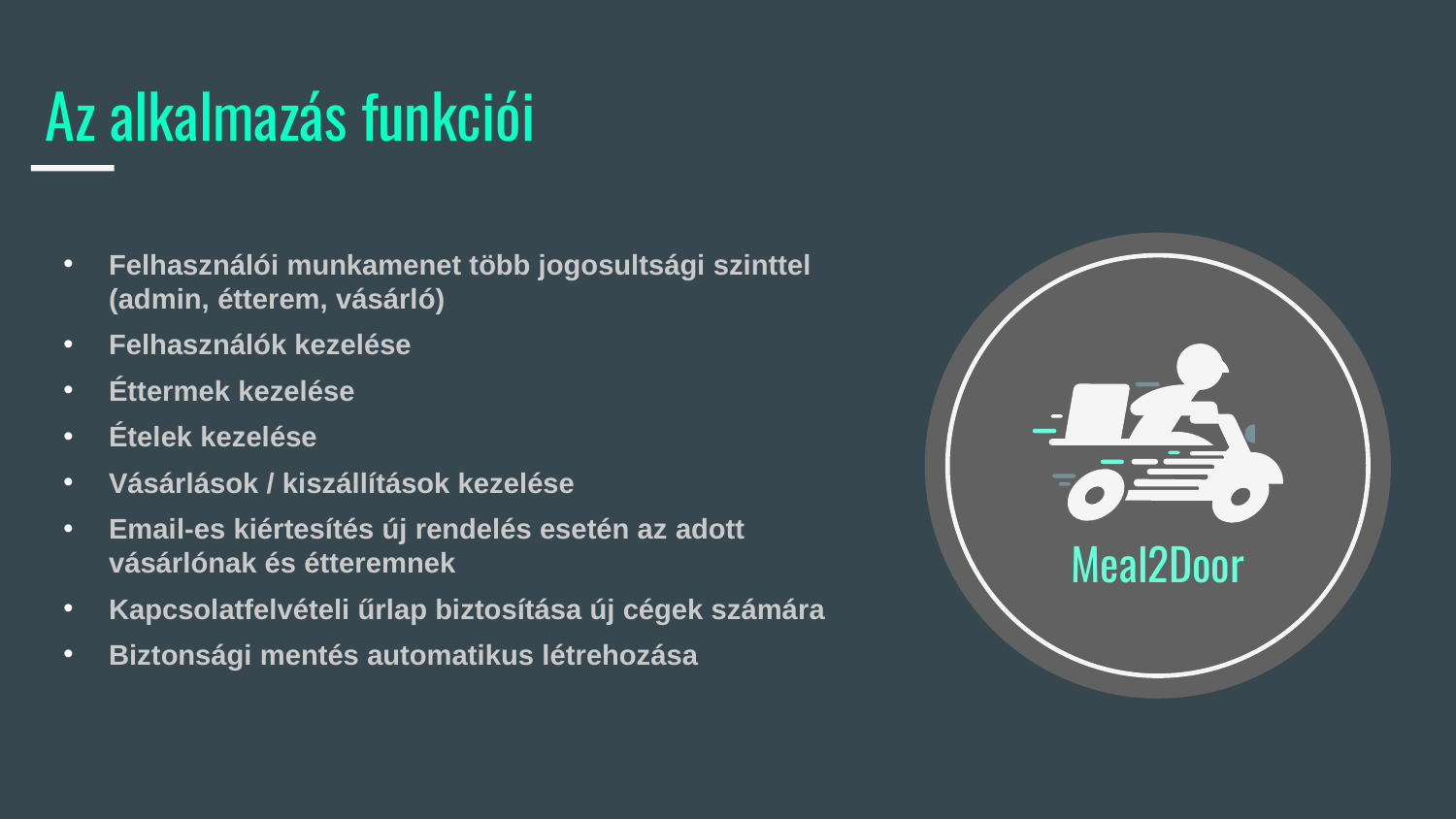

Az alkalmazás funkciói

Felhasználói munkamenet több jogosultsági szinttel (admin, étterem, vásárló)
Felhasználók kezelése
Éttermek kezelése
Ételek kezelése
Vásárlások / kiszállítások kezelése
Email-es kiértesítés új rendelés esetén az adott vásárlónak és étteremnek
Kapcsolatfelvételi űrlap biztosítása új cégek számára
Biztonsági mentés automatikus létrehozása

Meal2Door